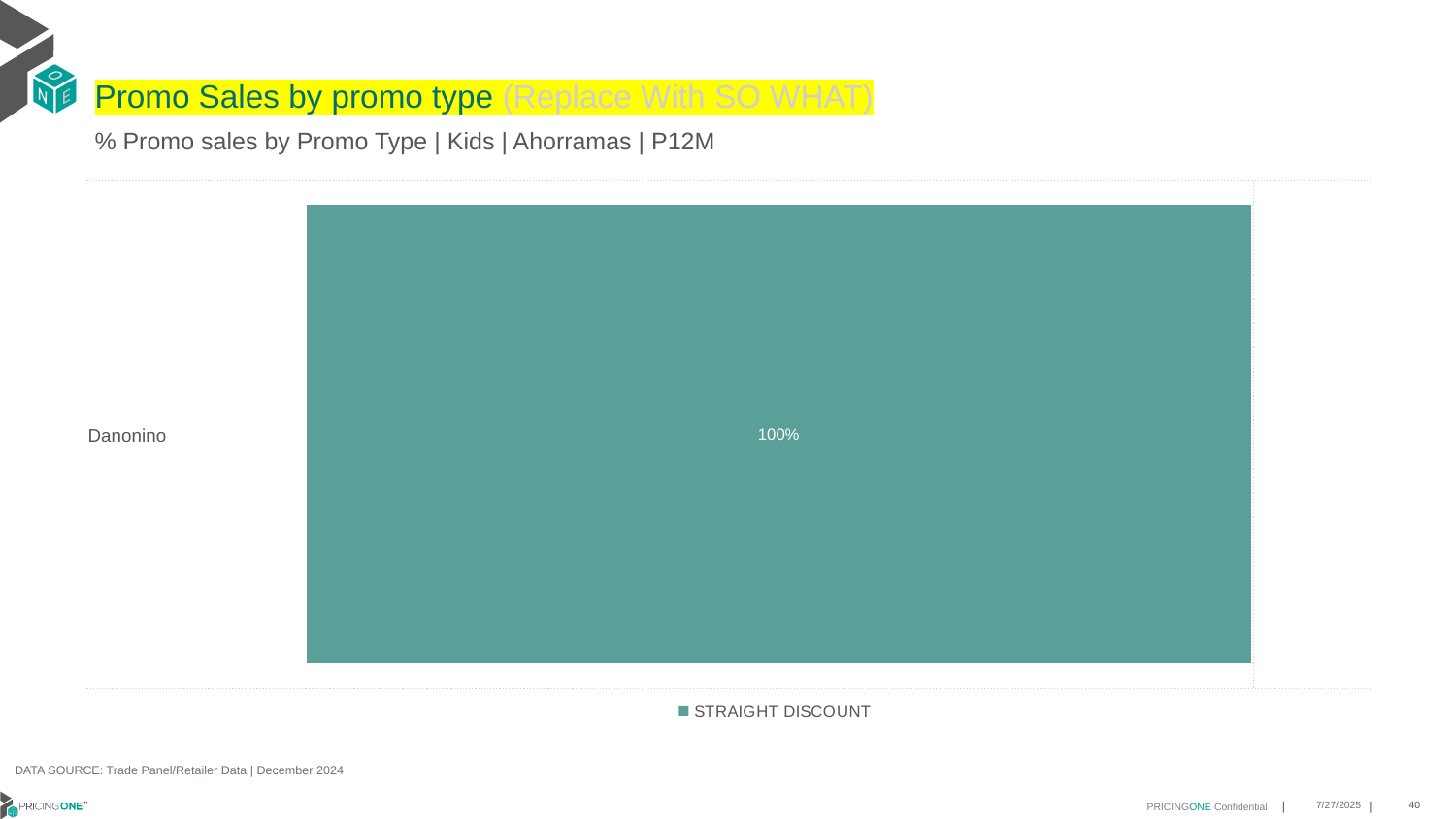

# Promo Sales by promo type (Replace With SO WHAT)
% Promo sales by Promo Type | Kids | Ahorramas | P12M
| Danonino |  |
| --- | --- |

### Chart

| Category | STRAIGHT DISCOUNT |
|---|---|
| Danonino | 1.0 |
DATA SOURCE: Trade Panel/Retailer Data | December 2024

7/27/2025
40